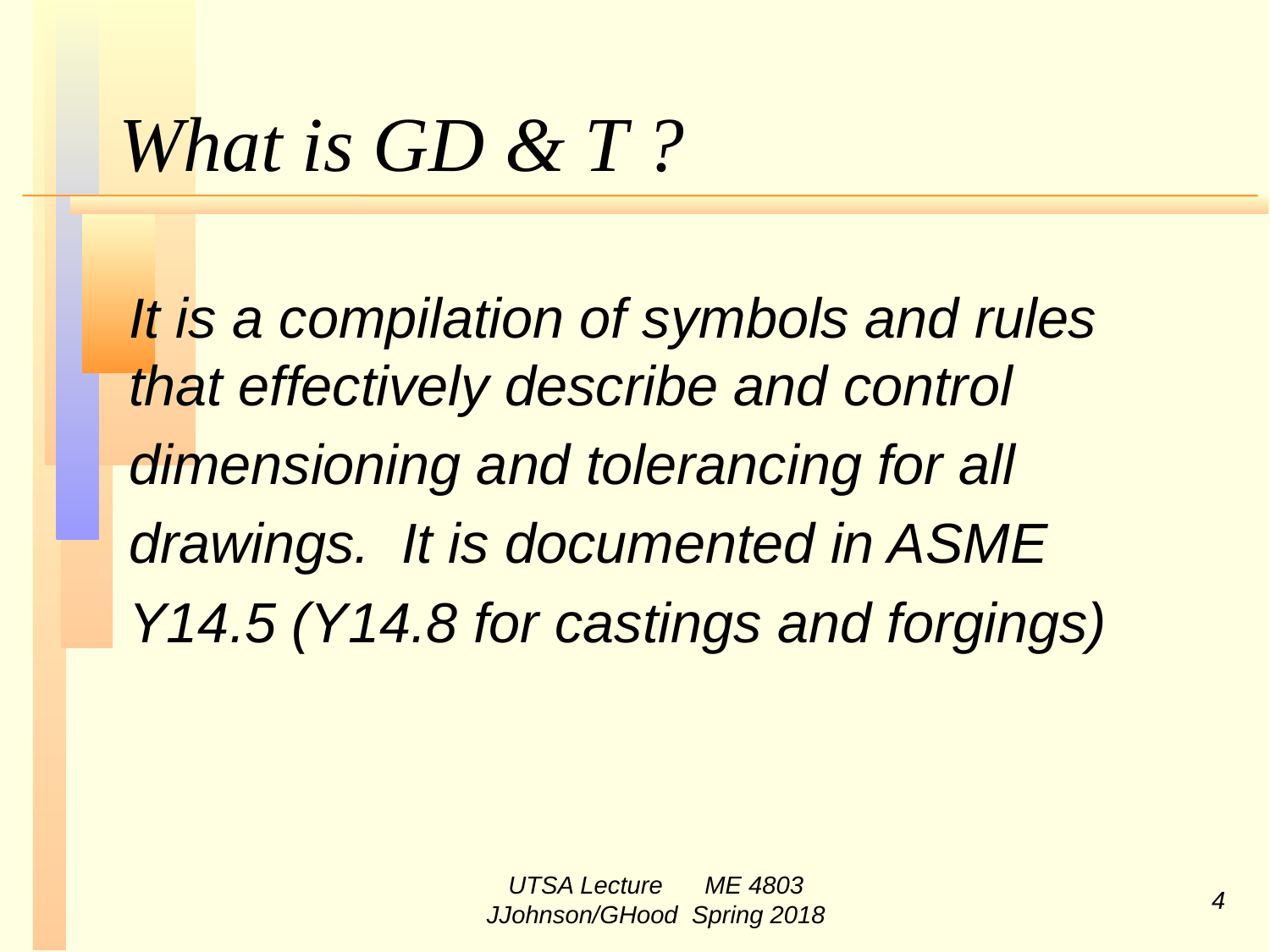

# What is GD & T ?
It is a compilation of symbols and rules that effectively describe and control
dimensioning and tolerancing for all
drawings.  It is documented in ASME
Y14.5 (Y14.8 for castings and forgings)
UTSA Lecture      ME 4803 JJohnson/GHood  Spring 2018
4